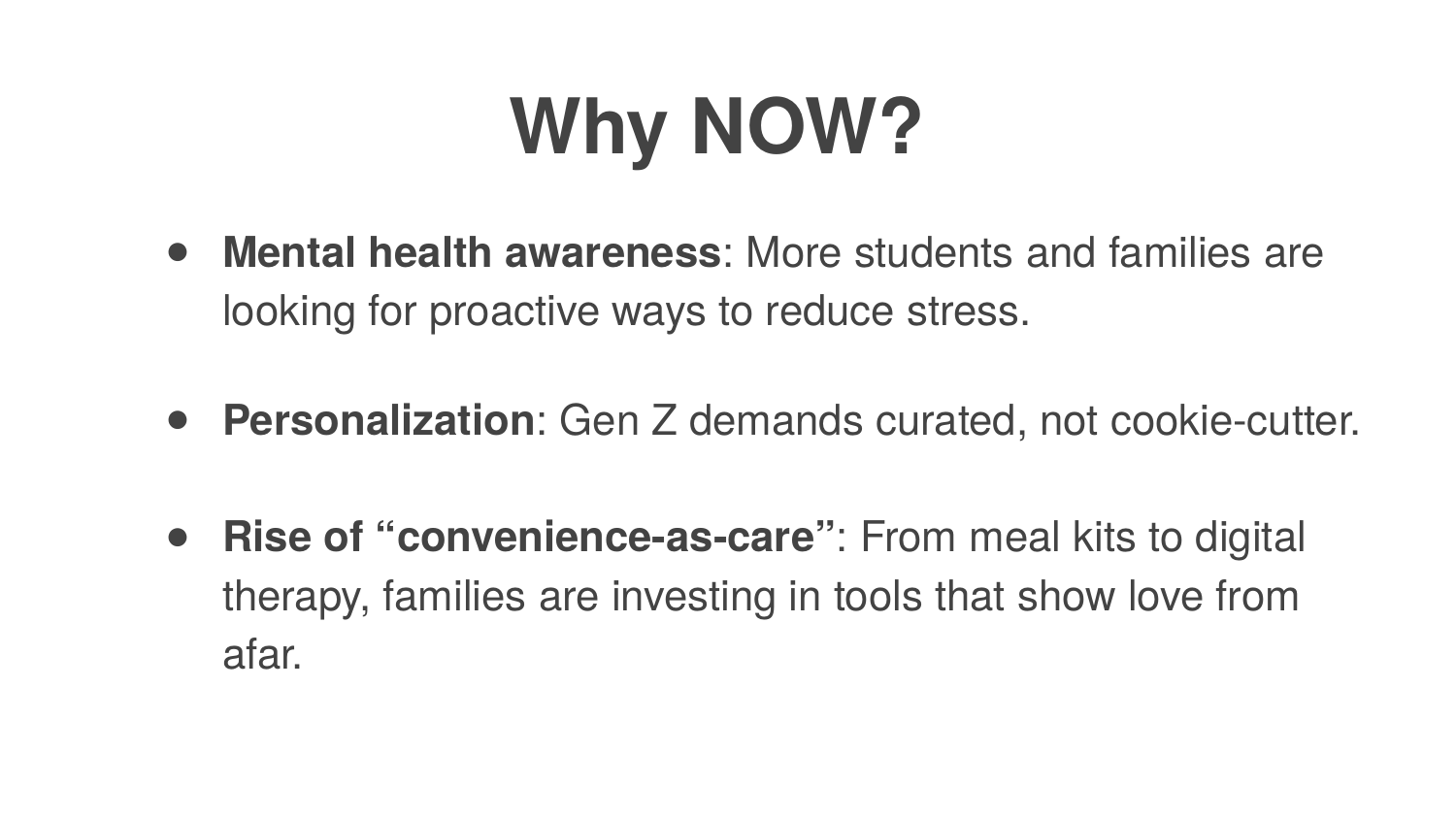

Why NOW?
Mental health awareness: More students and families are looking for proactive ways to reduce stress.
Personalization: Gen Z demands curated, not cookie-cutter.
Rise of “convenience-as-care”: From meal kits to digital therapy, families are investing in tools that show love from afar.